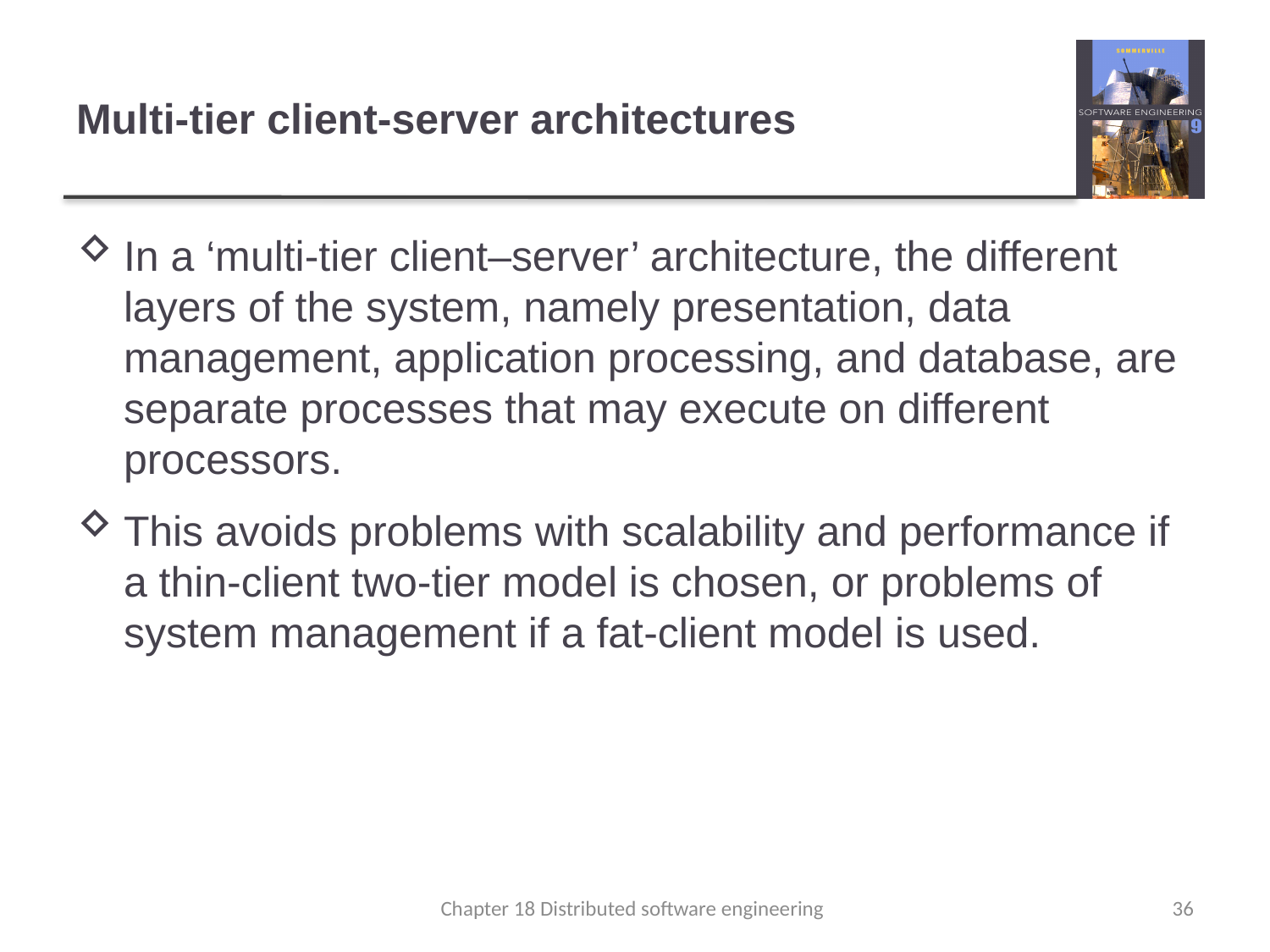

# Multi-tier client-server architectures
In a ‘multi-tier client–server’ architecture, the different layers of the system, namely presentation, data management, application processing, and database, are separate processes that may execute on different processors.
This avoids problems with scalability and performance if a thin-client two-tier model is chosen, or problems of system management if a fat-client model is used.
Chapter 18 Distributed software engineering
36